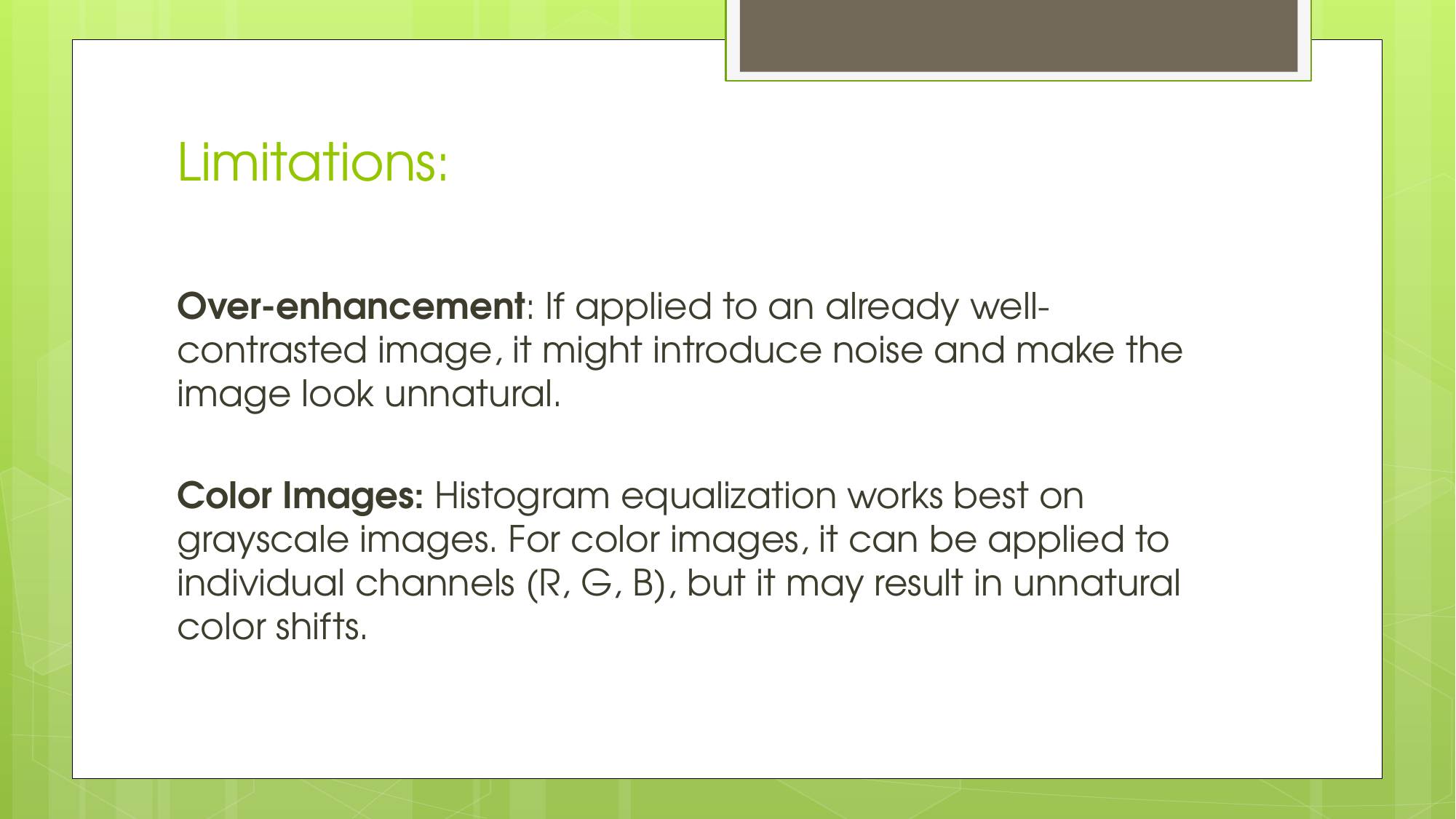

# Limitations:
Over-enhancement: If applied to an already well-contrasted image, it might introduce noise and make the image look unnatural.

Color Images: Histogram equalization works best on grayscale images. For color images, it can be applied to individual channels (R, G, B), but it may result in unnatural color shifts.